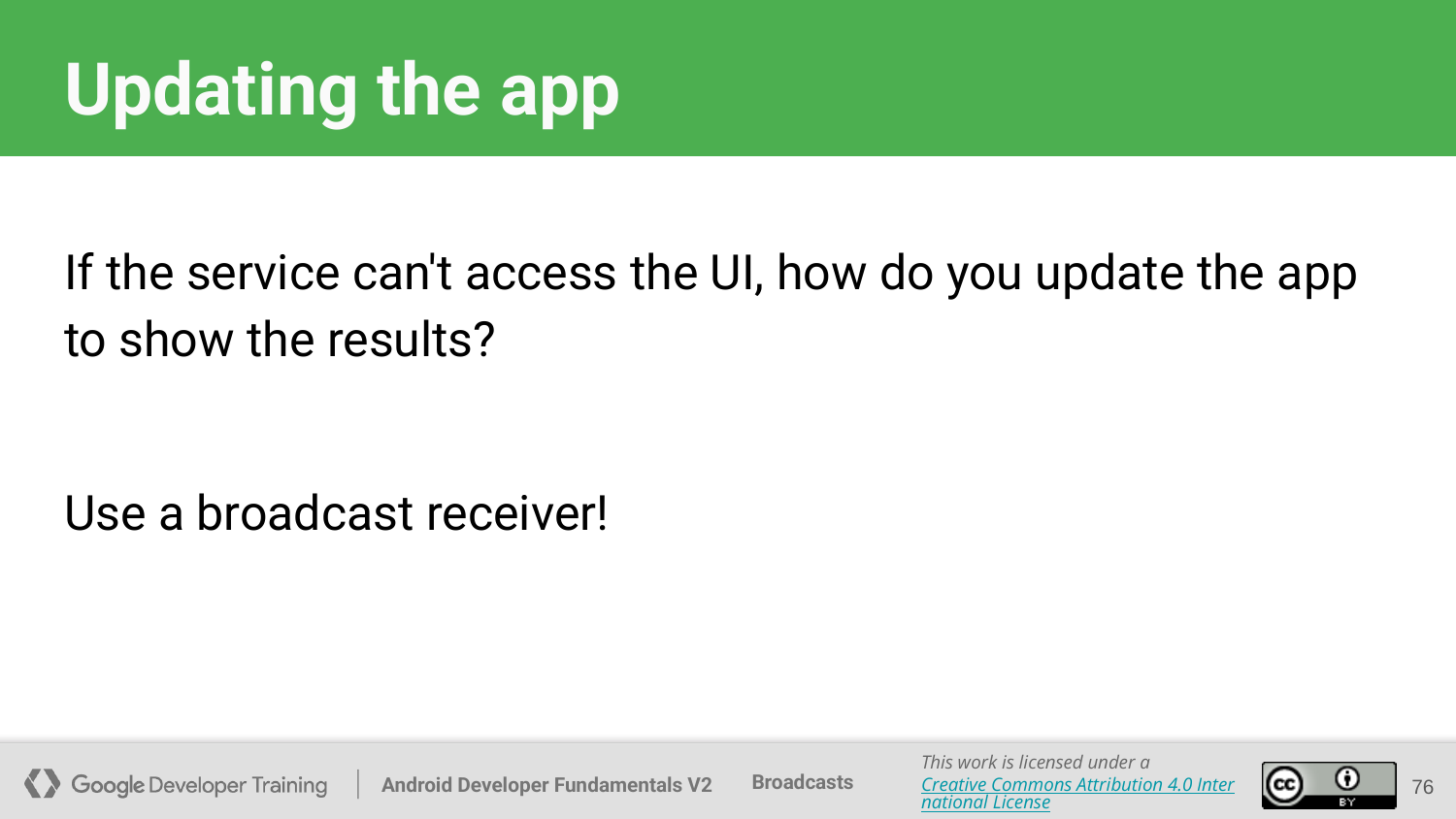

# Updating the app
If the service can't access the UI, how do you update the app to show the results?

Use a broadcast receiver!
76